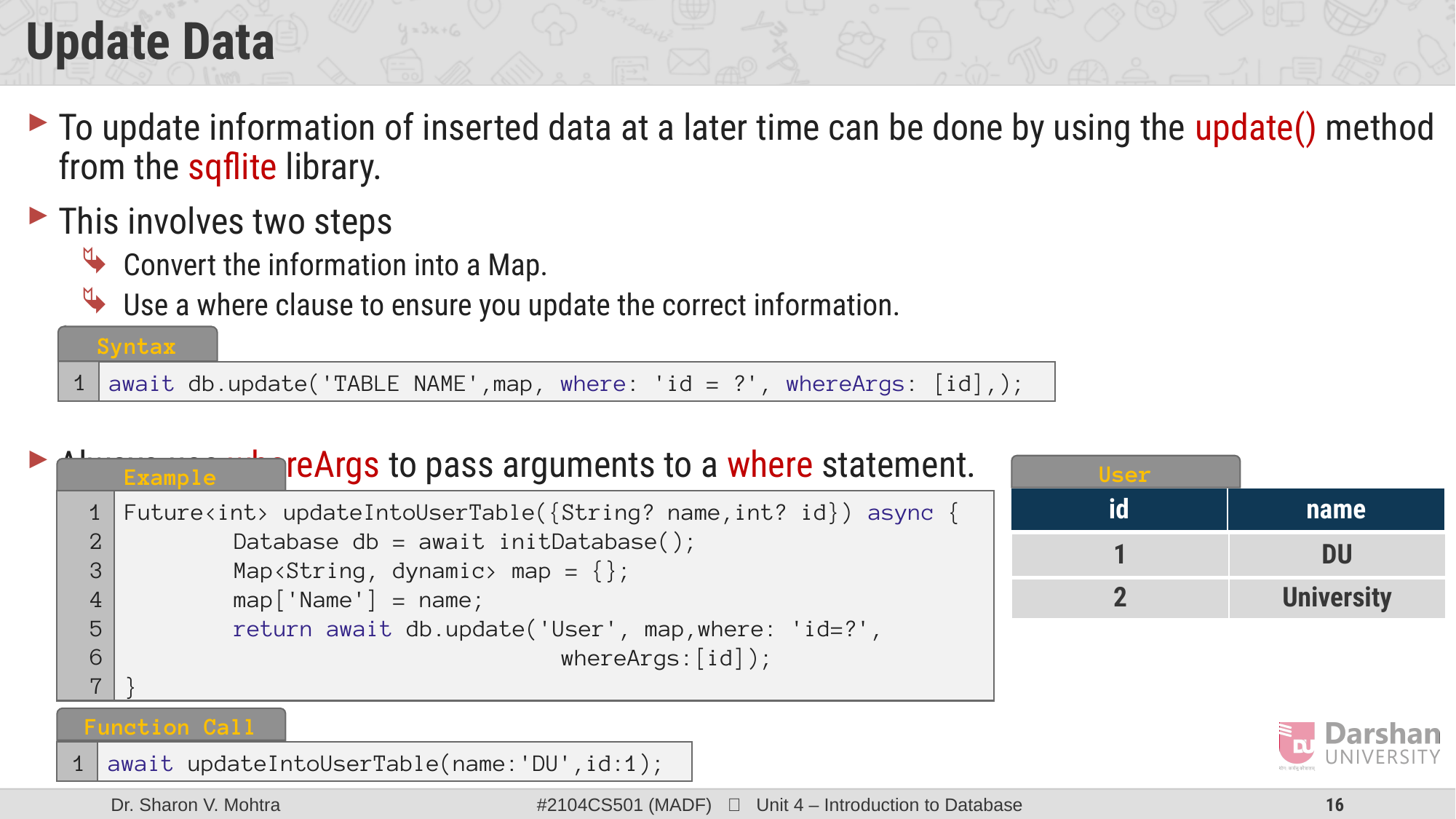

# Update Data
To update information of inserted data at a later time can be done by using the update() method from the sqflite library.
This involves two steps
Convert the information into a Map.
Use a where clause to ensure you update the correct information.

Always use whereArgs to pass arguments to a where statement.

Syntax
1
await db.update('TABLE NAME',map, where: 'id = ?', whereArgs: [id],);
User
Example
1
2
3
4
5
6
7
Future<int> updateIntoUserTable({String? name,int? id}) async {
	Database db = await initDatabase();
	Map<String, dynamic> map = {};
	map['Name'] = name;
	return await db.update('User', map,where: 'id=?', 				whereArgs:[id]);
}

| id | name |
| --- | --- |
| 1 | Darshan |
| --- | --- |
| 1 | DU |
| --- | --- |
| 2 | University |
| --- | --- |
Function Call
1
await updateIntoUserTable(name:'DU',id:1);